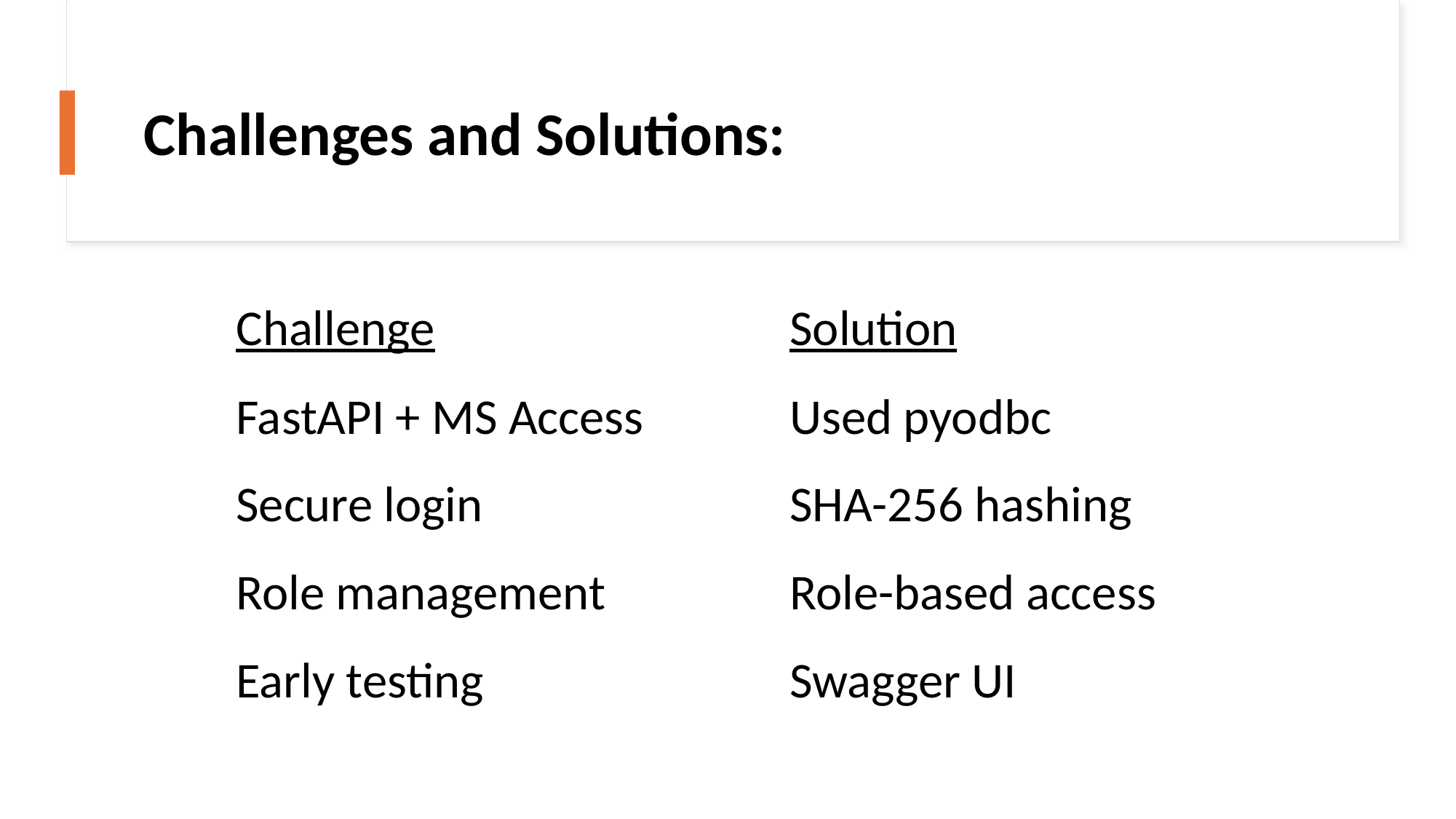

# Challenges and Solutions:

| Challenge | Solution |
| --- | --- |
| FastAPI + MS Access | Used pyodbc |
| Secure login | SHA-256 hashing |
| Role management | Role-based access |
| Early testing | Swagger UI |